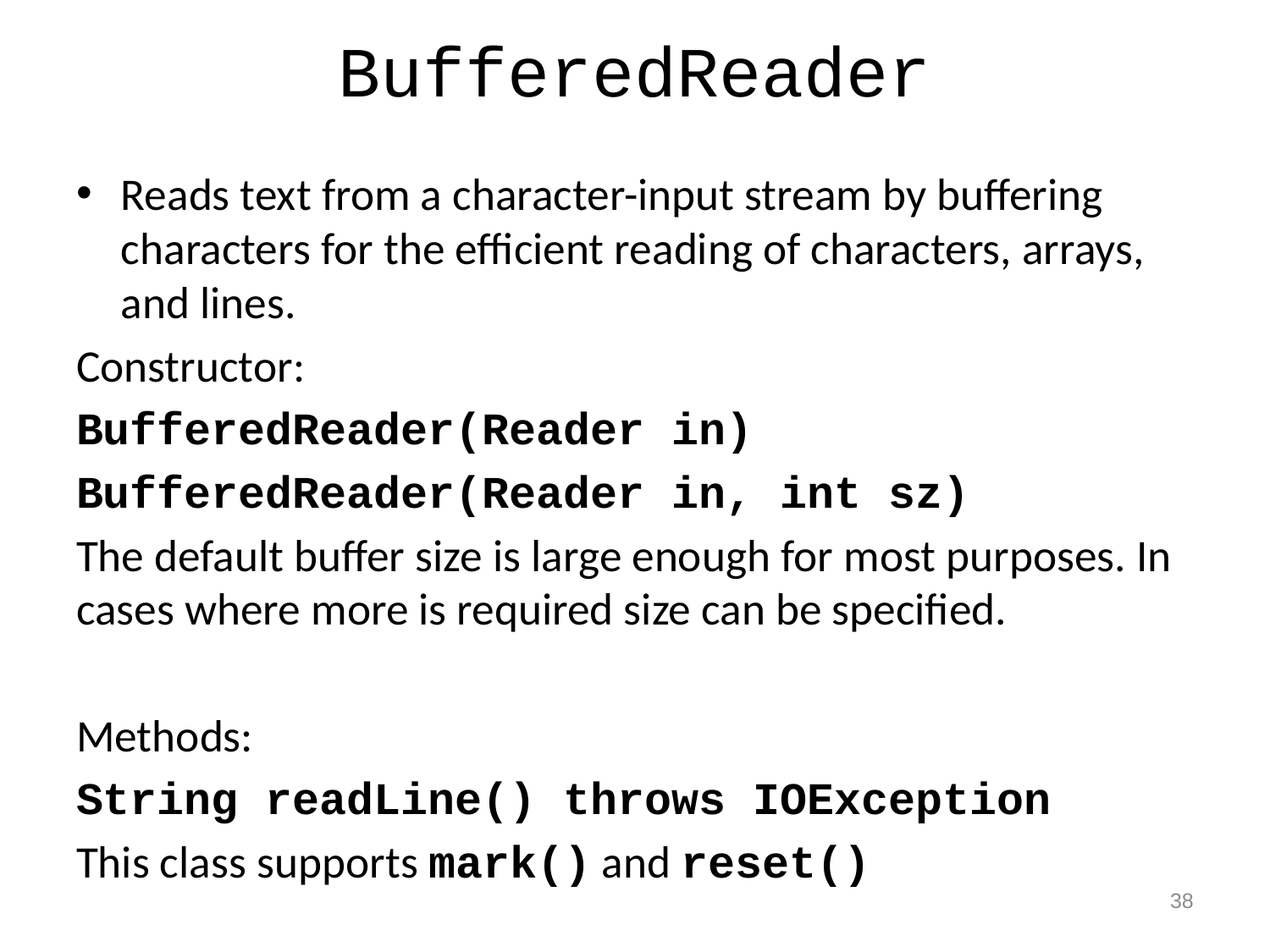

# BufferedReader
Reads text from a character-input stream by buffering characters for the efficient reading of characters, arrays, and lines.
Constructor:
BufferedReader(Reader in)
BufferedReader(Reader in, int sz)
The default buffer size is large enough for most purposes. In cases where more is required size can be specified.

Methods:
String readLine() throws IOException
This class supports mark() and reset()

38